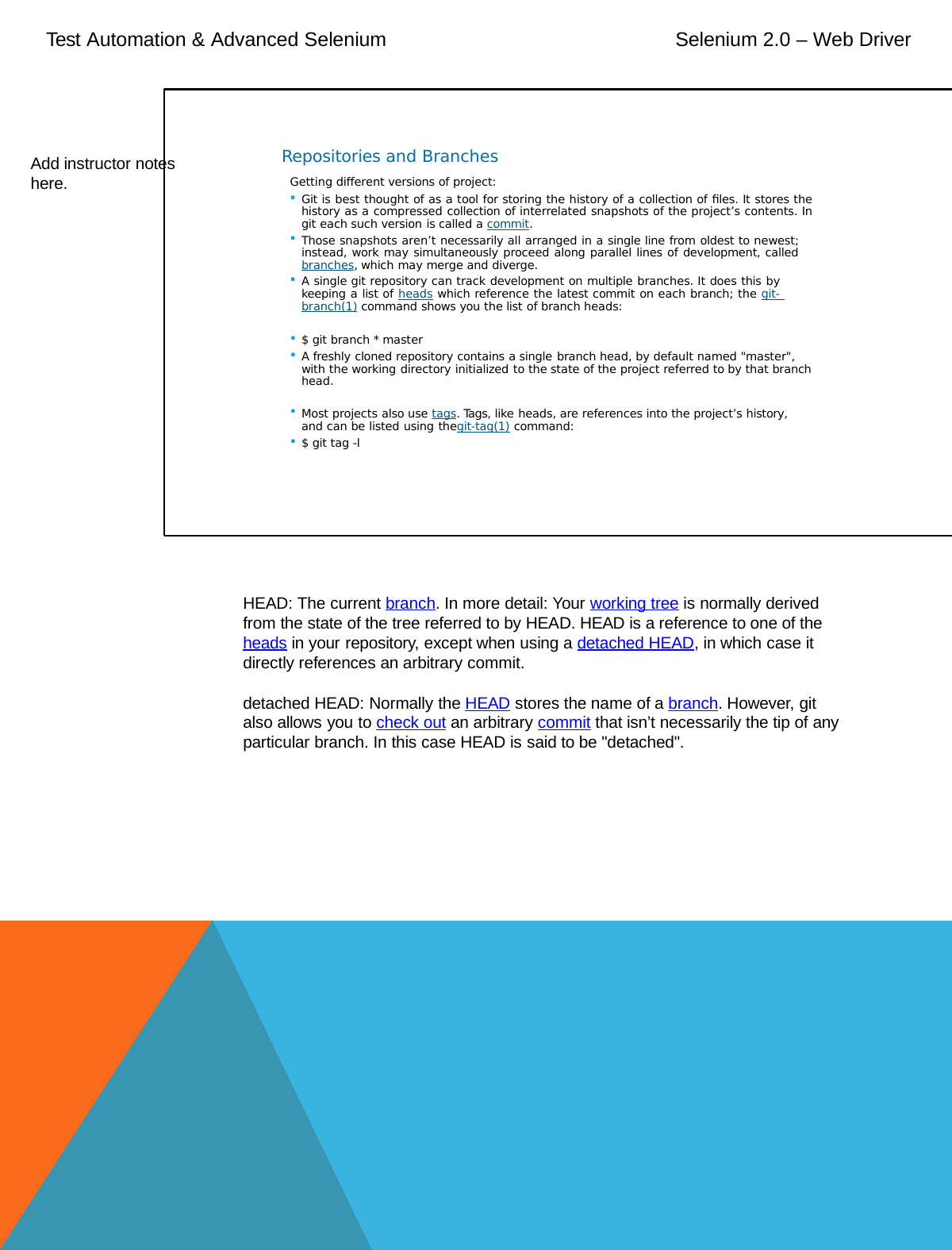

Test Automation & Advanced Selenium
Selenium 2.0 – Web Driver

Repositories and Branches
Getting different versions of project:
Git is best thought of as a tool for storing the history of a collection of files. It stores the  history as a compressed collection of interrelated snapshots of the project’s contents. In  git each such version is called a commit.
Those snapshots aren’t necessarily all arranged in a single line from oldest to newest;  instead, work may simultaneously proceed along parallel lines of development, called  branches, which may merge and diverge.
A single git repository can track development on multiple branches. It does this by  keeping a list of heads which reference the latest commit on each branch; the git-  branch(1) command shows you the list of branch heads:
Add instructor notes
here.
$ git branch * master
A freshly cloned repository contains a single branch head, by default named "master",  with the working directory initialized to the state of the project referred to by that branch  head.

Most projects also use tags. Tags, like heads, are references into the project’s history,
and can be listed using thegit-tag(1) command:
$ git tag -l
HEAD: The current branch. In more detail: Your working tree is normally derived  from the state of the tree referred to by HEAD. HEAD is a reference to one of the  heads in your repository, except when using a detached HEAD, in which case it  directly references an arbitrary commit.

detached HEAD: Normally the HEAD stores the name of a branch. However, git  also allows you to check out an arbitrary commit that isn’t necessarily the tip of any  particular branch. In this case HEAD is said to be "detached".